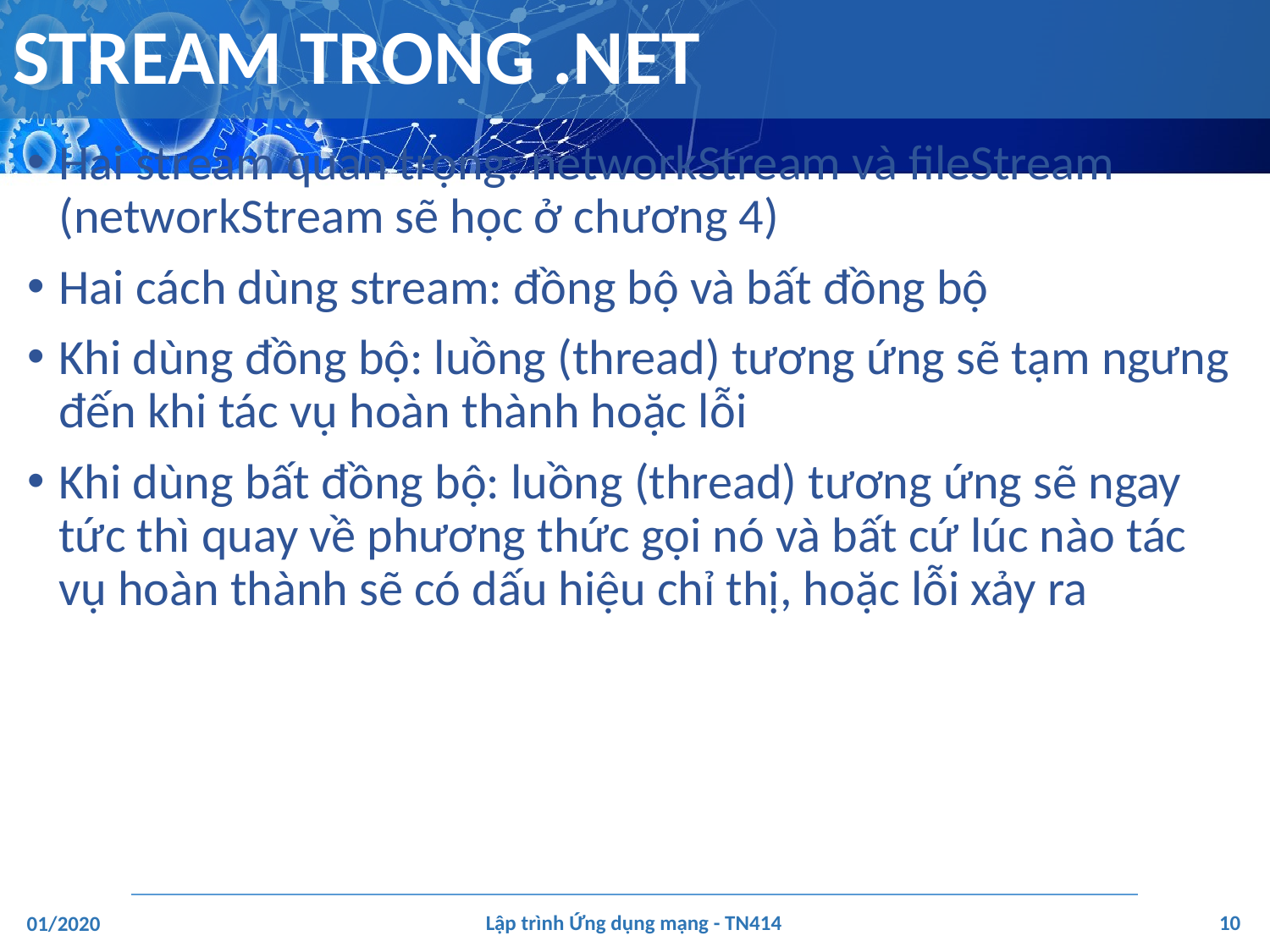

# STREAM TRONG .NET
Hai stream quan trọng: networkStream và fileStream (networkStream sẽ học ở chương 4)
Hai cách dùng stream: đồng bộ và bất đồng bộ
Khi dùng đồng bộ: luồng (thread) tương ứng sẽ tạm ngưng đến khi tác vụ hoàn thành hoặc lỗi
Khi dùng bất đồng bộ: luồng (thread) tương ứng sẽ ngay tức thì quay về phương thức gọi nó và bất cứ lúc nào tác vụ hoàn thành sẽ có dấu hiệu chỉ thị, hoặc lỗi xảy ra
10
Lập trình Ứng dụng mạng - TN414
01/2020